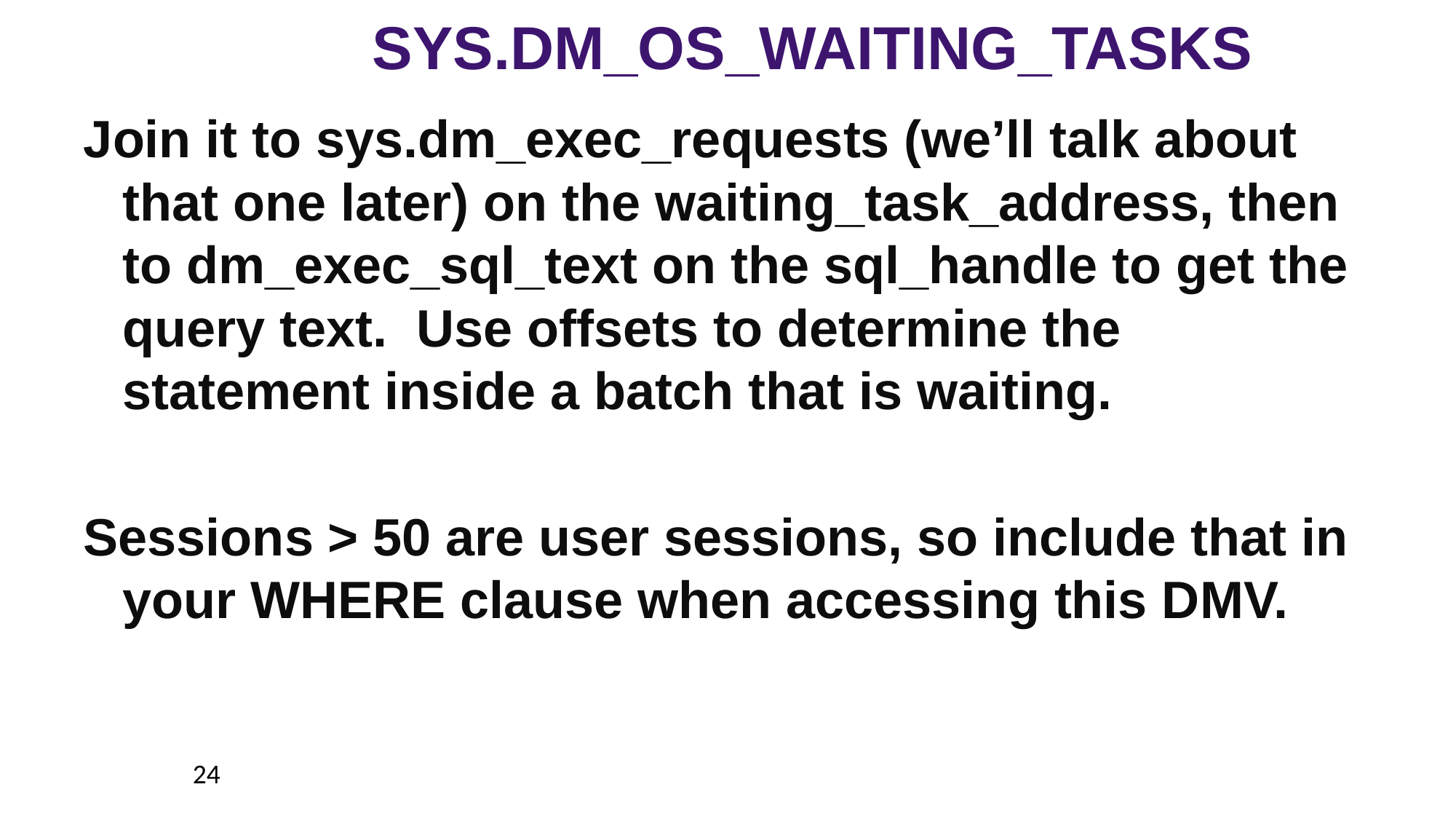

# sys.dm_os_waiting_tasks
Join it to sys.dm_exec_requests (we’ll talk about that one later) on the waiting_task_address, then to dm_exec_sql_text on the sql_handle to get the query text.  Use offsets to determine the statement inside a batch that is waiting.

Sessions > 50 are user sessions, so include that in your WHERE clause when accessing this DMV.

24